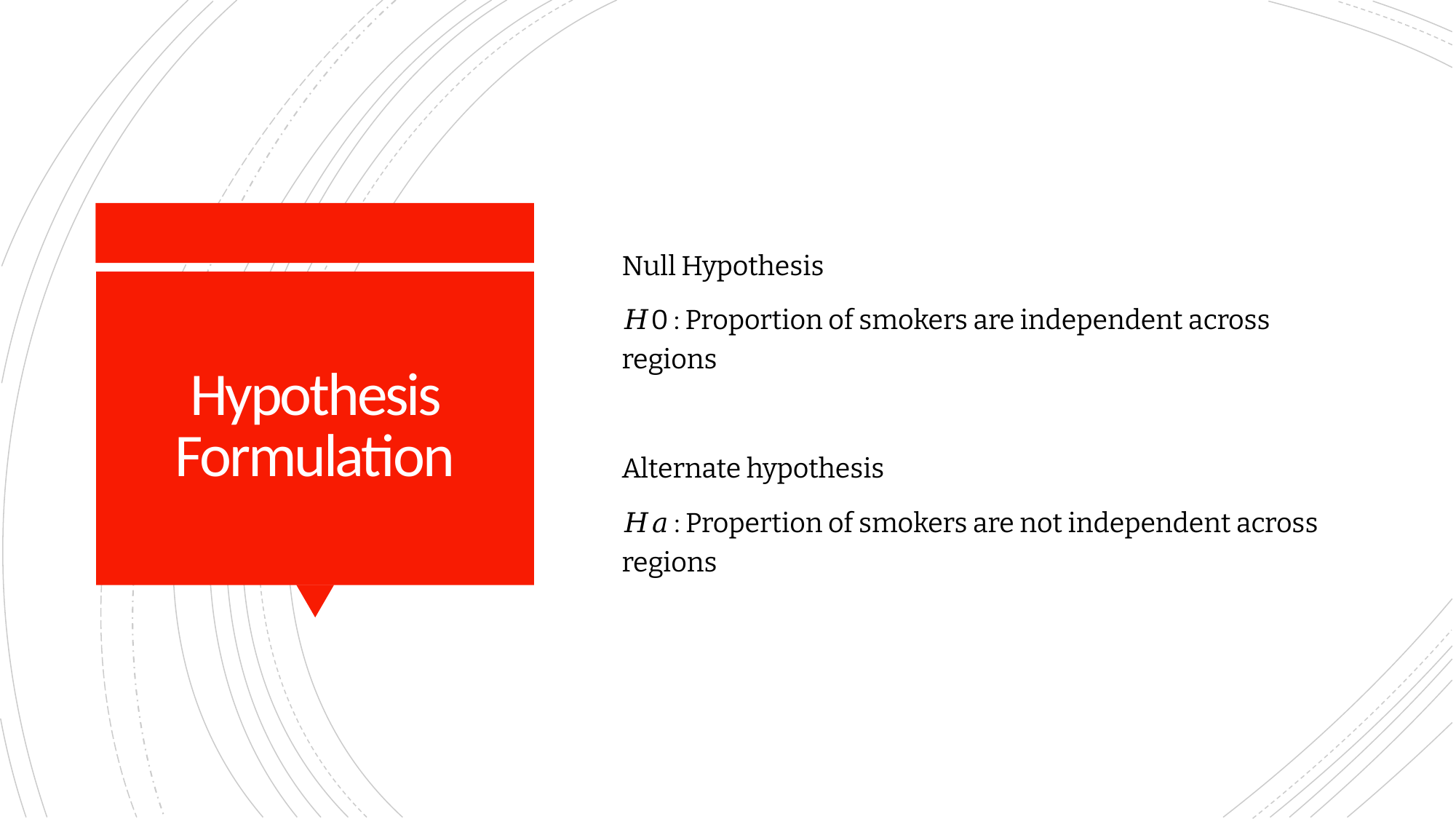

Null Hypothesis
𝐻0 : Proportion of smokers are independent across regions

Alternate hypothesis
𝐻𝑎 : Propertion of smokers are not independent across regions
# Hypothesis Formulation